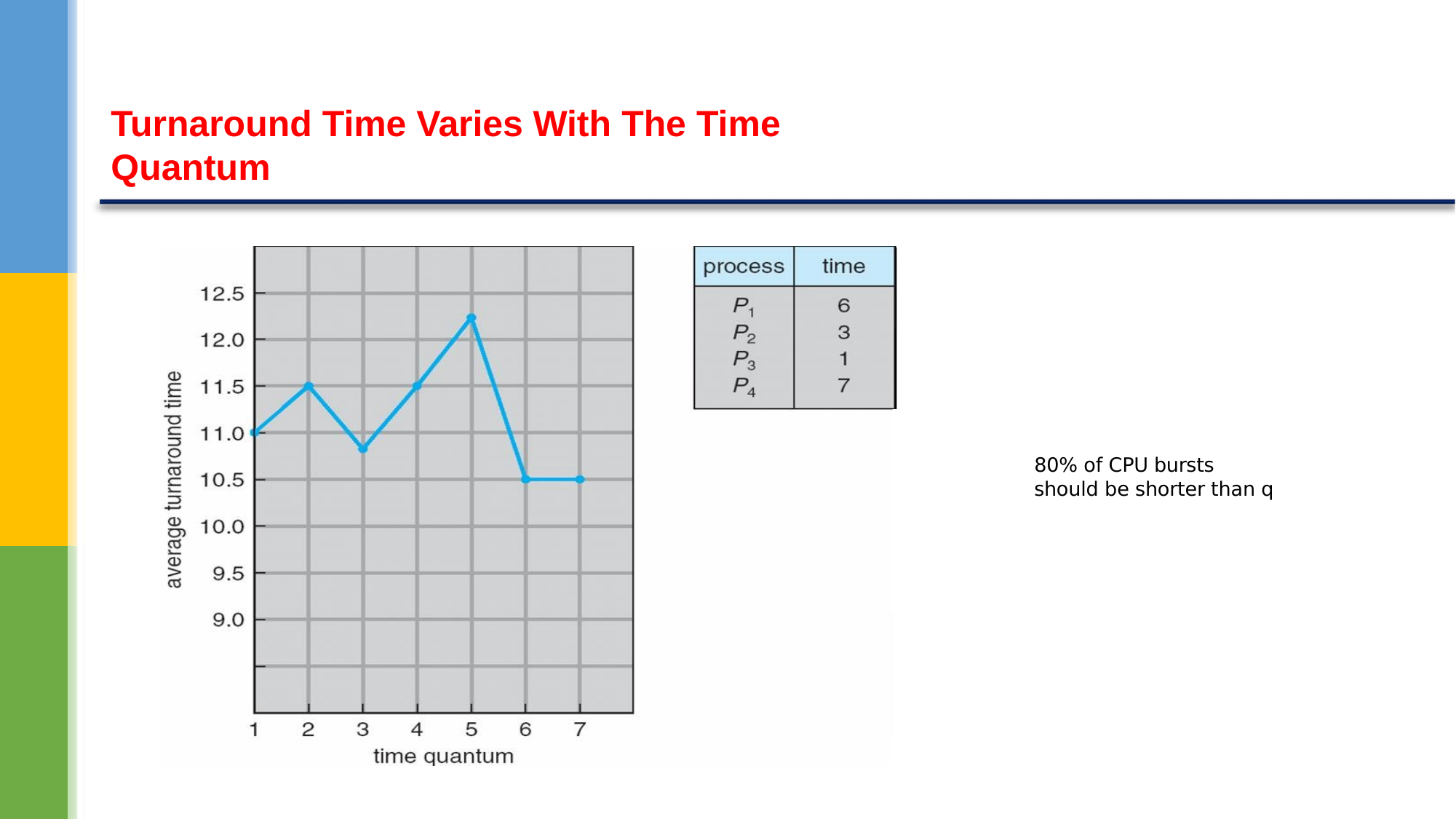

# Turnaround Time Varies With The Time Quantum

80% of CPU bursts  should be shorter than q